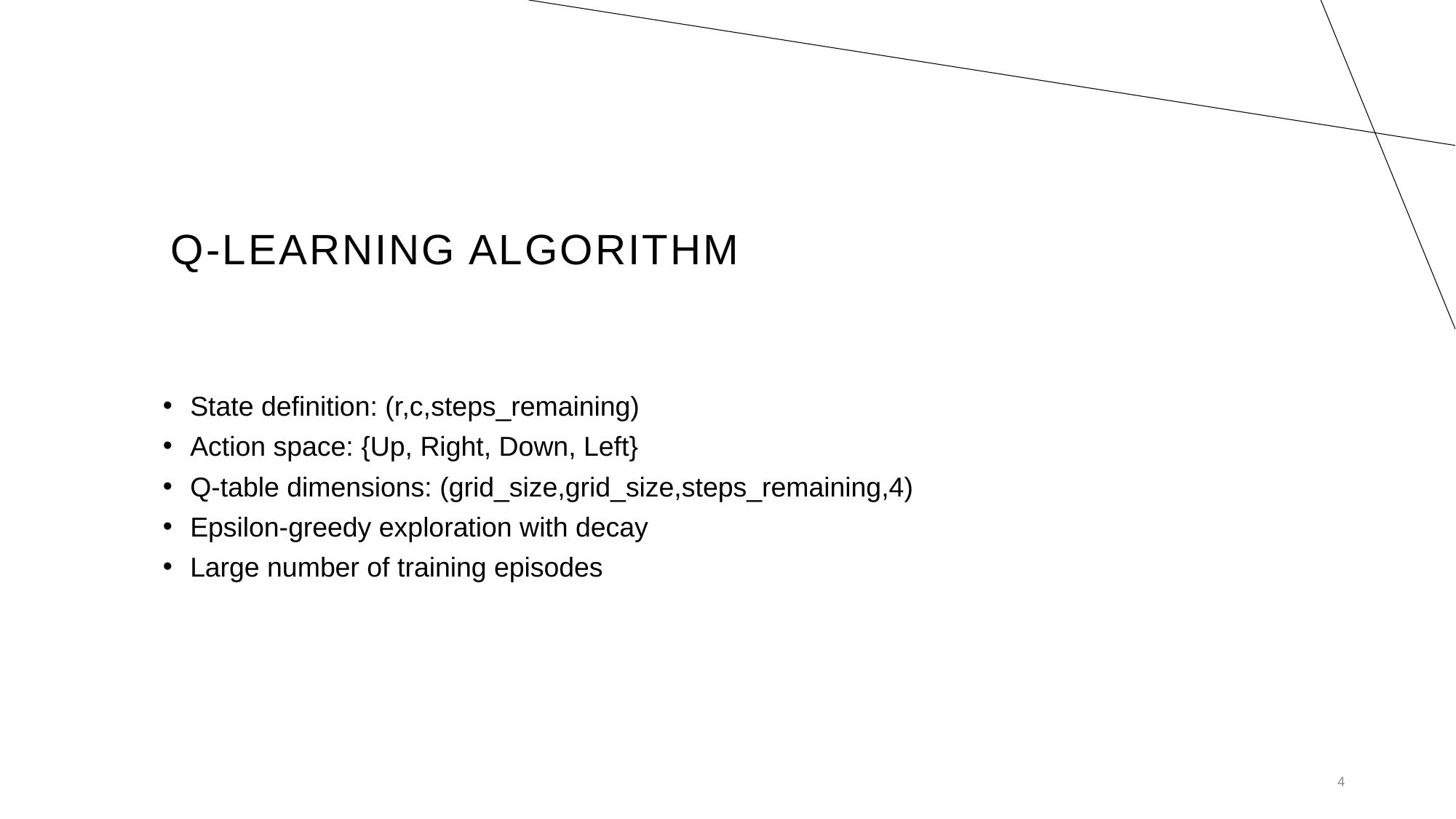

# Q-learning Algorithm

State definition: (r,c,steps_remaining)
Action space: {Up, Right, Down, Left}
Q-table dimensions: (grid_size,grid_size,steps_remaining,4)
Epsilon-greedy exploration with decay
Large number of training episodes
4